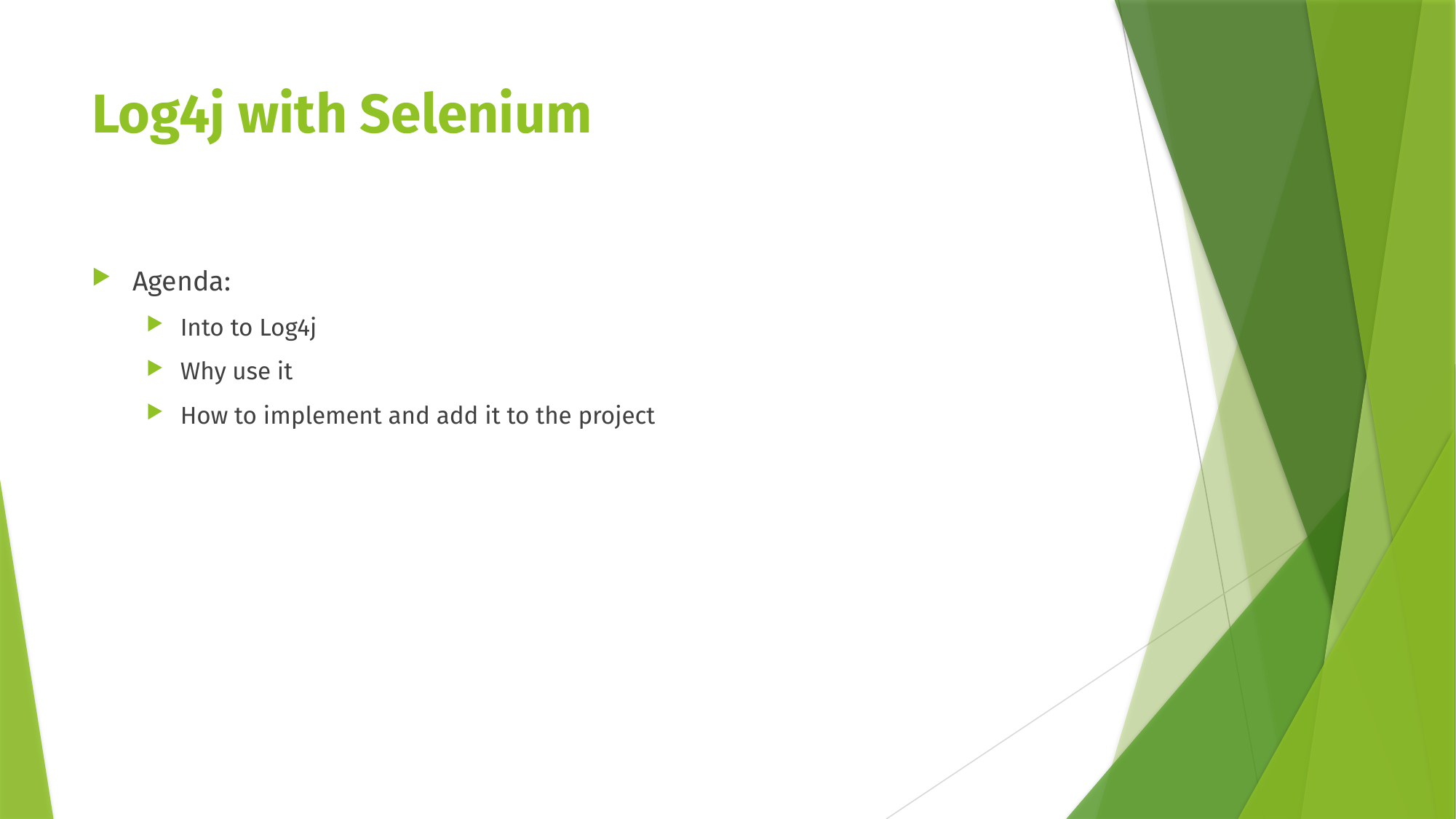

# Log4j with Selenium
Agenda:
Into to Log4j
Why use it
How to implement and add it to the project